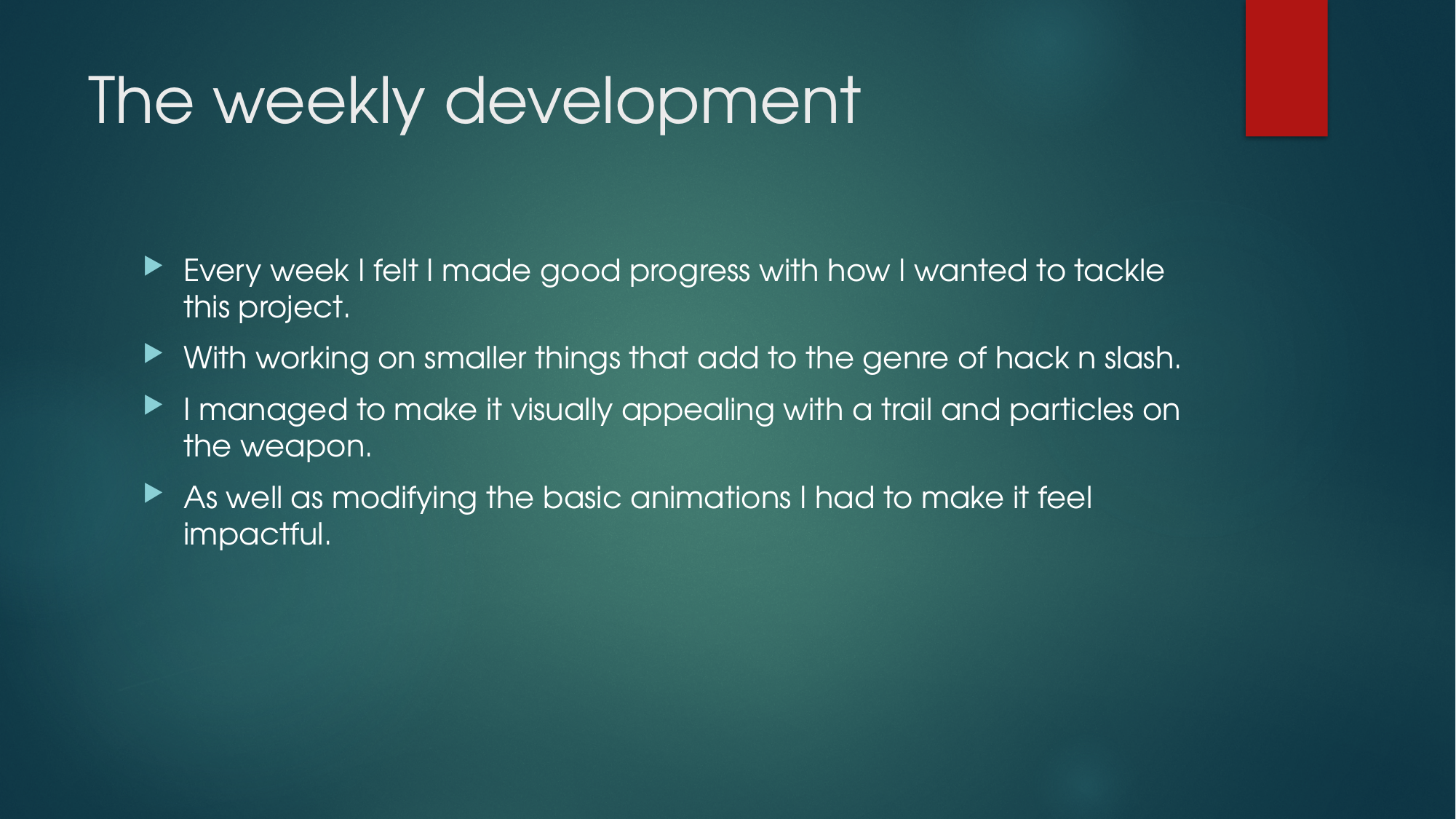

# The weekly development
Every week I felt I made good progress with how I wanted to tackle this project.
With working on smaller things that add to the genre of hack n slash.
I managed to make it visually appealing with a trail and particles on the weapon.
As well as modifying the basic animations I had to make it feel impactful.